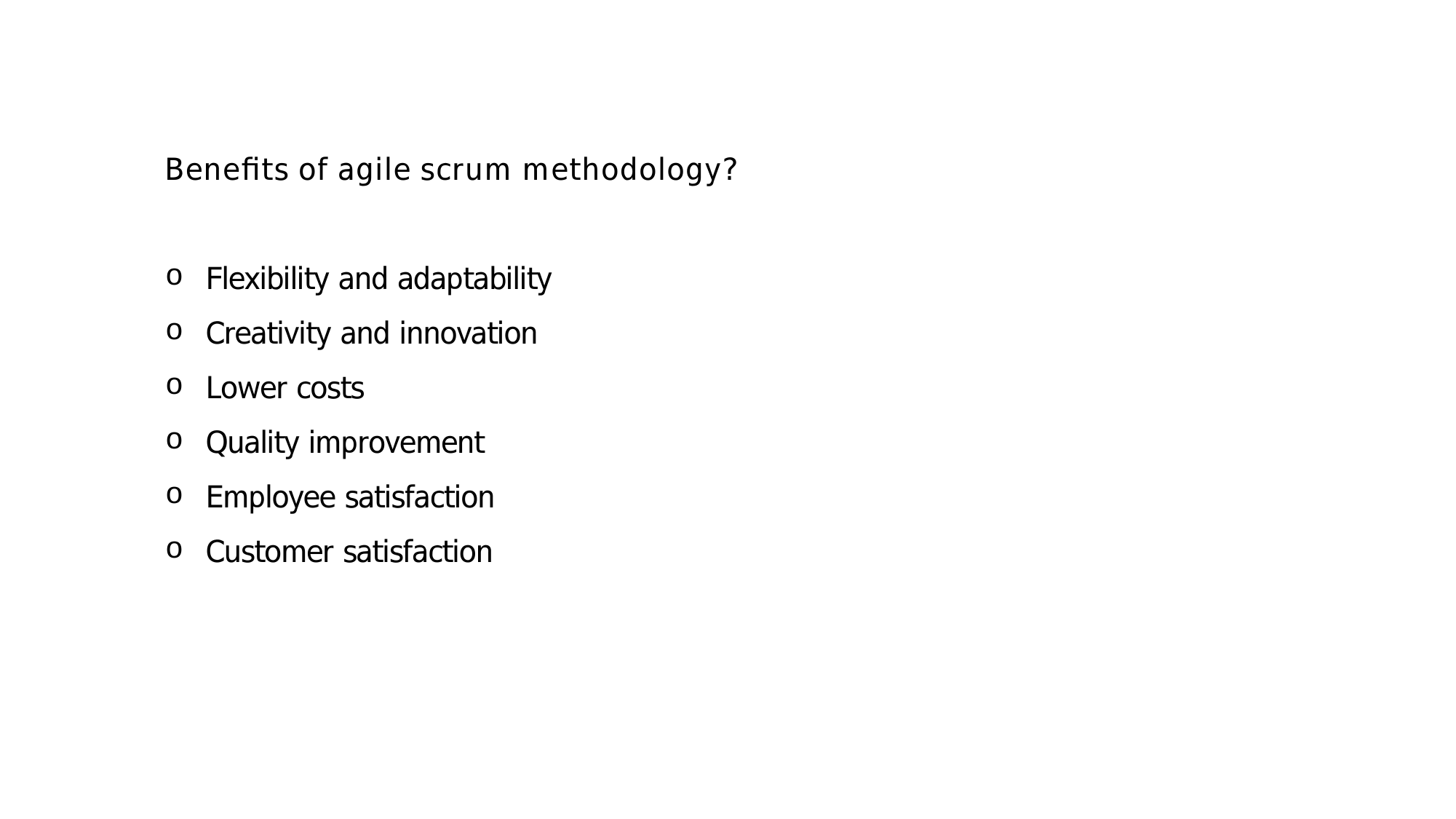

Benefits of agile scrum methodology?

Flexibility and adaptability
Creativity and innovation
Lower costs
Quality improvement
Employee satisfaction
Customer satisfaction